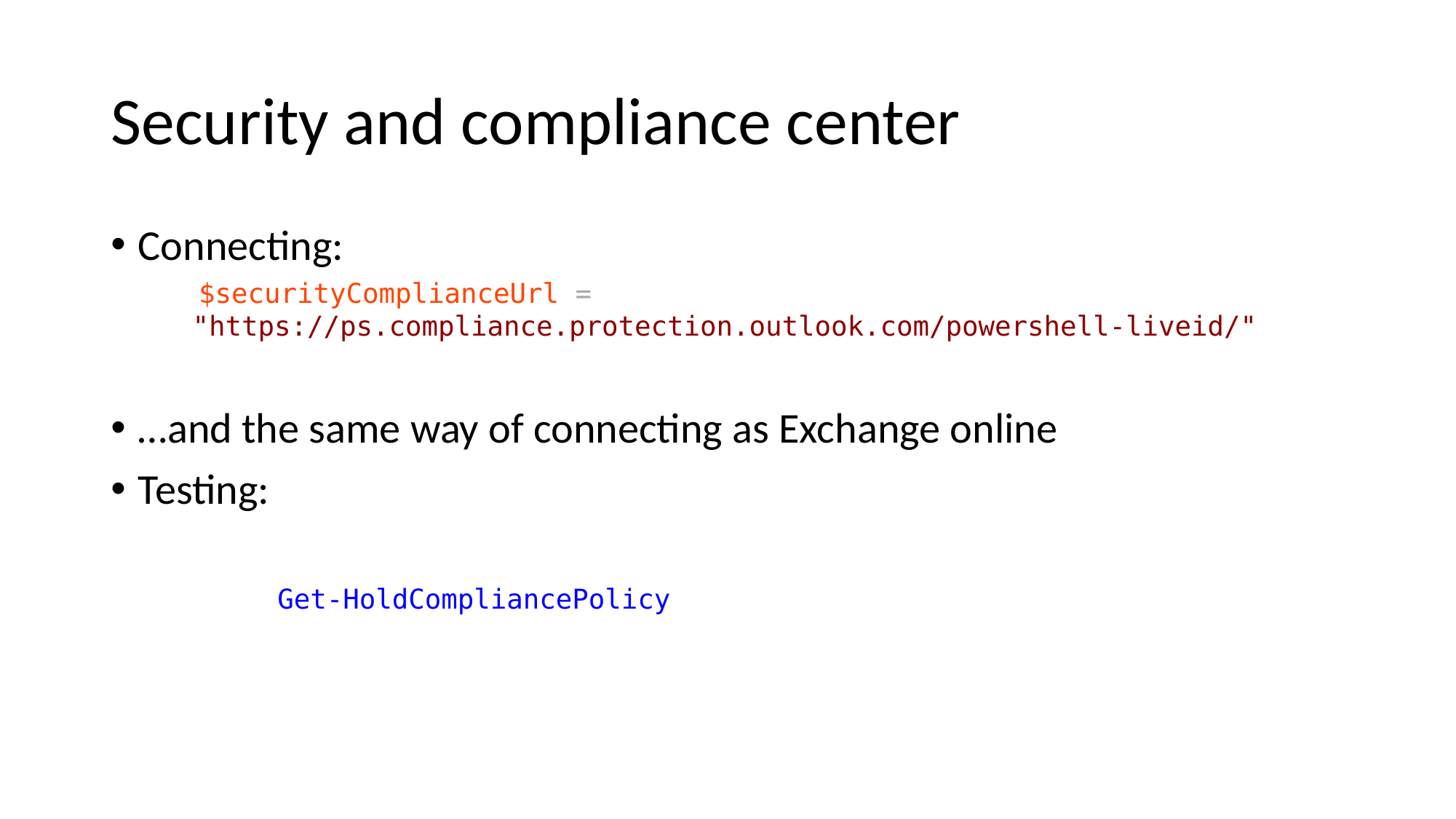

# Security and compliance center
Connecting:

…and the same way of connecting as Exchange online
Testing:

 $securityComplianceUrl = "https://ps.compliance.protection.outlook.com/powershell-liveid/"
 Get-HoldCompliancePolicy